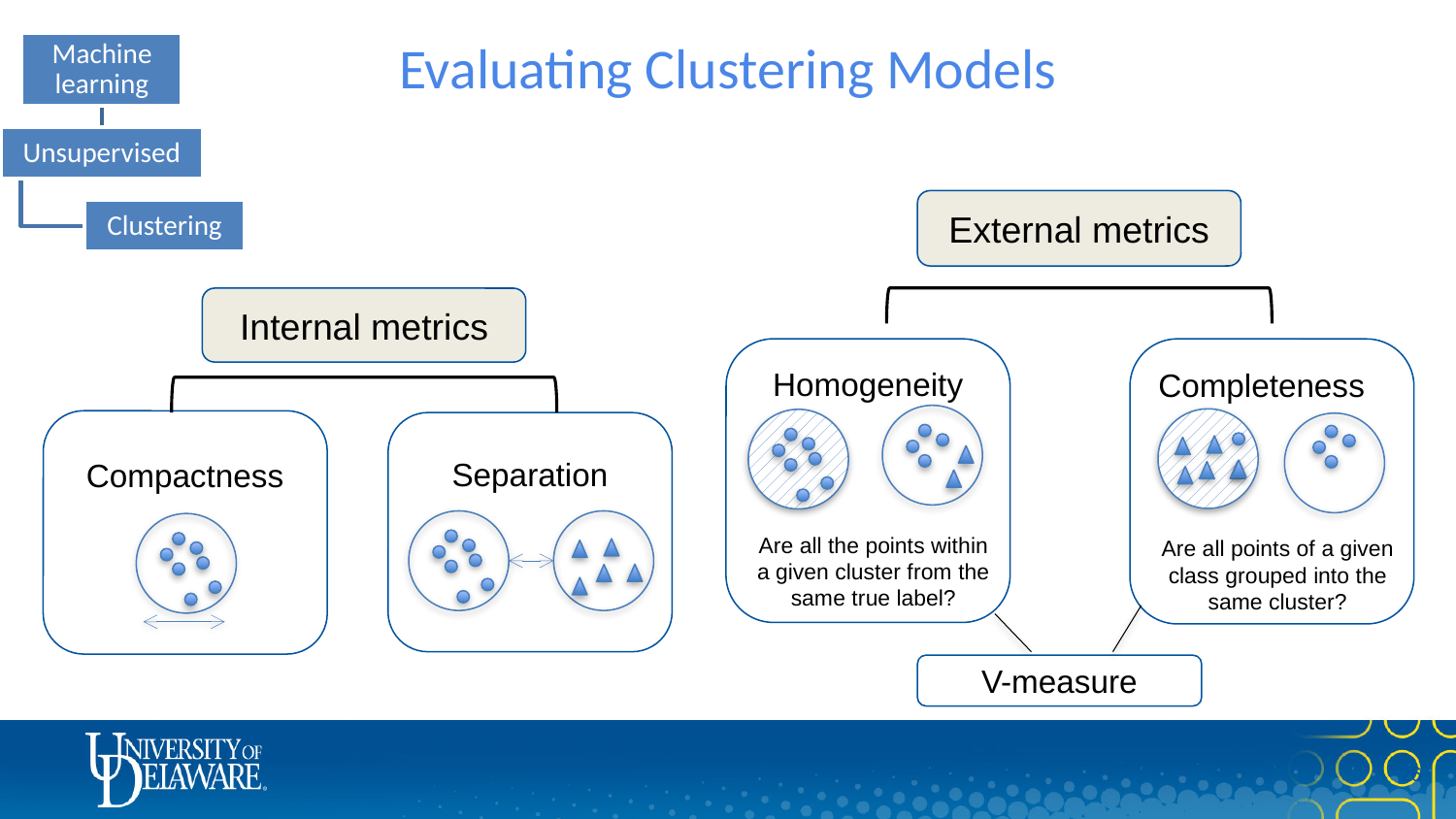

# Evaluating Clustering Models
Machine learning
Unsupervised
Clustering

External metrics

Internal metrics
Completeness

Homogeneity

Compactness

Separation

Are all the points within a given cluster from the same true label?
Are all points of a given class grouped into the same cluster?
V-measure
26